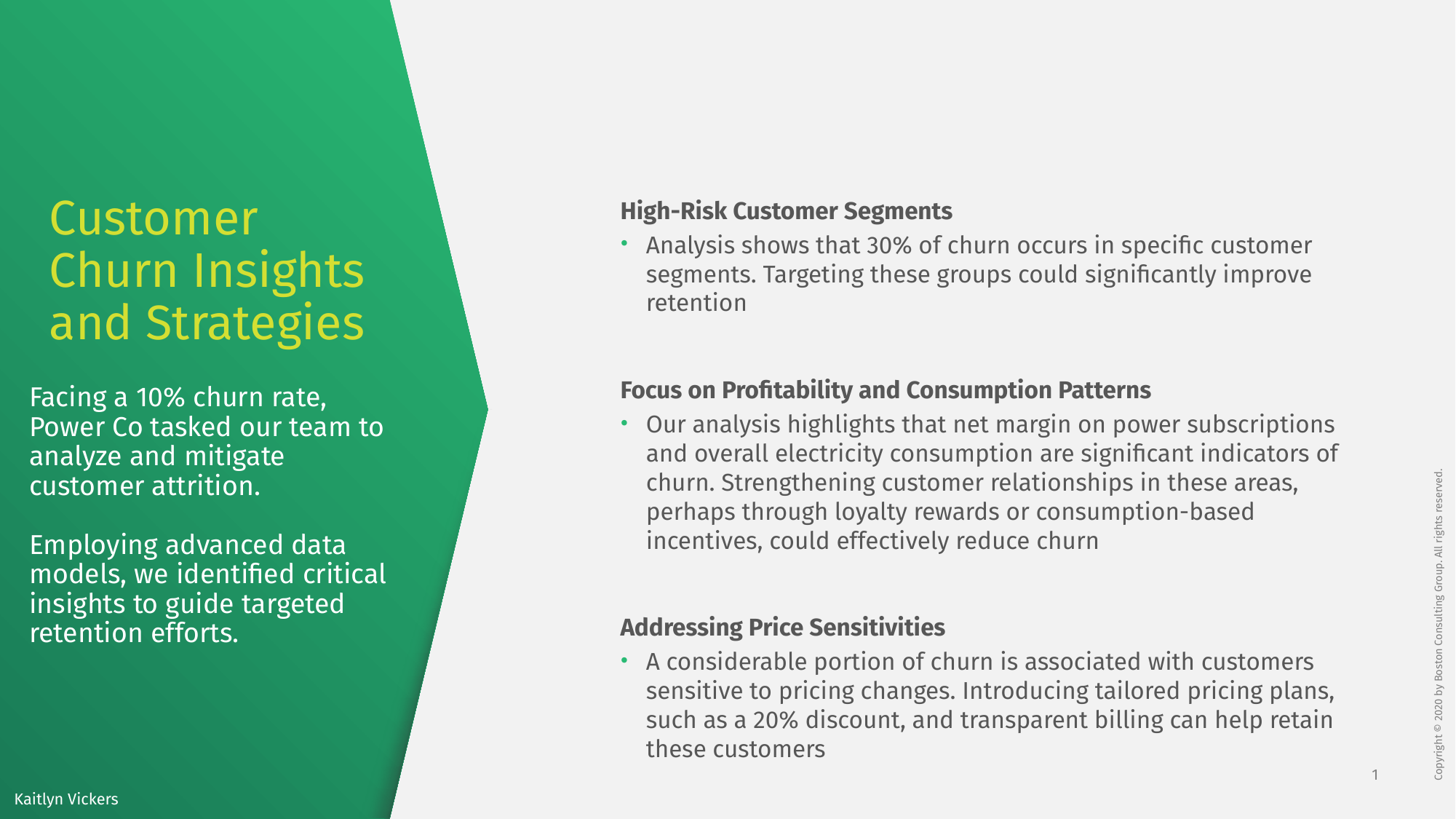

# Customer Churn Insights and Strategies
High-Risk Customer Segments
Analysis shows that 30% of churn occurs in specific customer segments. Targeting these groups could significantly improve retention

Focus on Profitability and Consumption Patterns
Our analysis highlights that net margin on power subscriptions and overall electricity consumption are significant indicators of churn. Strengthening customer relationships in these areas, perhaps through loyalty rewards or consumption-based incentives, could effectively reduce churn

Addressing Price Sensitivities
A considerable portion of churn is associated with customers sensitive to pricing changes. Introducing tailored pricing plans, such as a 20% discount, and transparent billing can help retain these customers
Facing a 10% churn rate, Power Co tasked our team to analyze and mitigate customer attrition.

Employing advanced data models, we identified critical insights to guide targeted retention efforts.
Kaitlyn Vickers